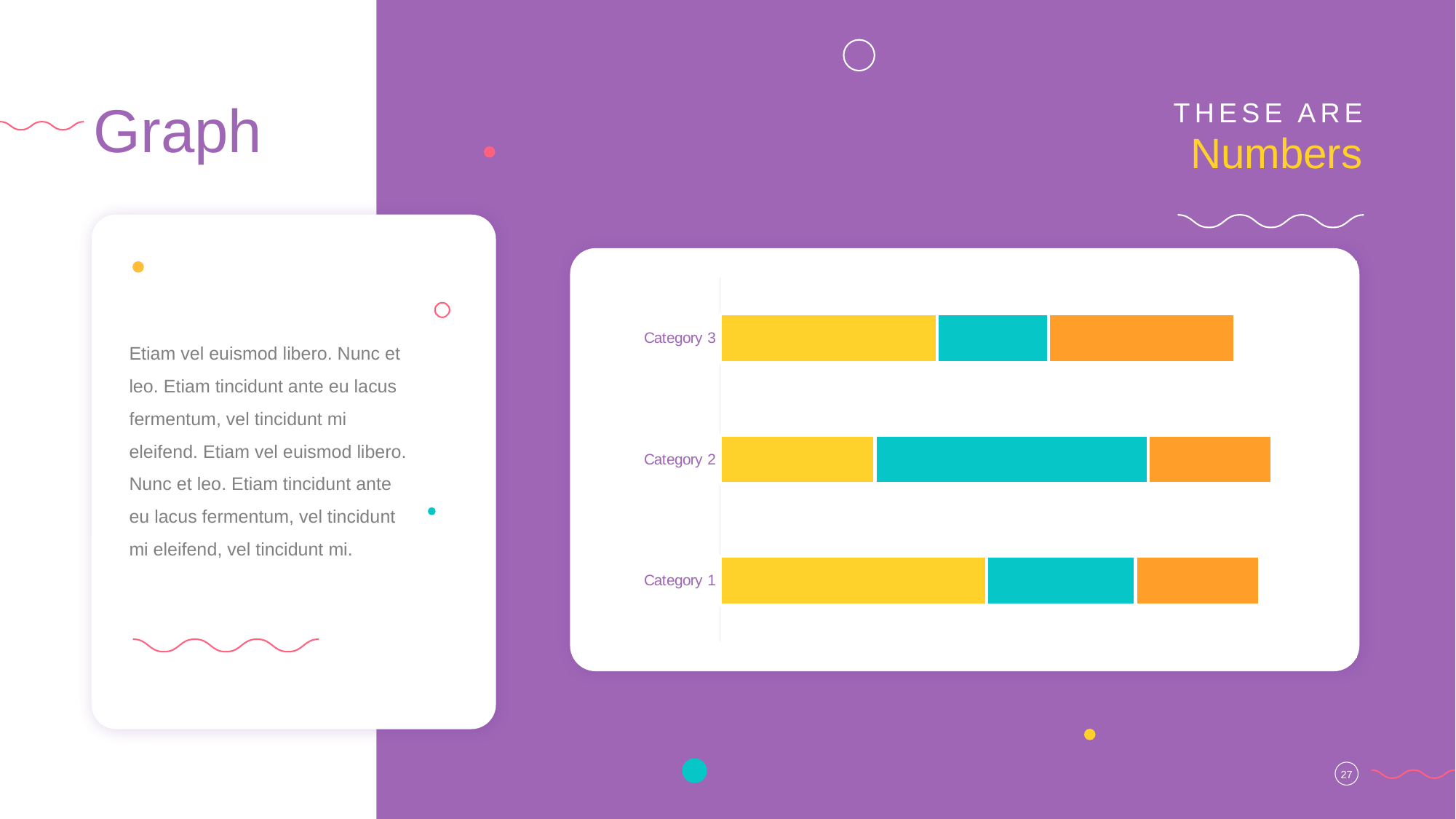

Graph
THESE ARE
Numbers

### Chart

| Category | Serie 1 | Serie 2 | Serie 3 |
|---|---|---|---|
| Category 1 | 4.3 | 2.4 | 2.0 |
| Category 2 | 2.5 | 4.4 | 2.0 |
| Category 3 | 3.5 | 1.8 | 3.0 |

Etiam vel euismod libero. Nunc et leo. Etiam tincidunt ante eu lacus fermentum, vel tincidunt mi eleifend. Etiam vel euismod libero. Nunc et leo. Etiam tincidunt ante eu lacus fermentum, vel tincidunt mi eleifend, vel tincidunt mi.

27